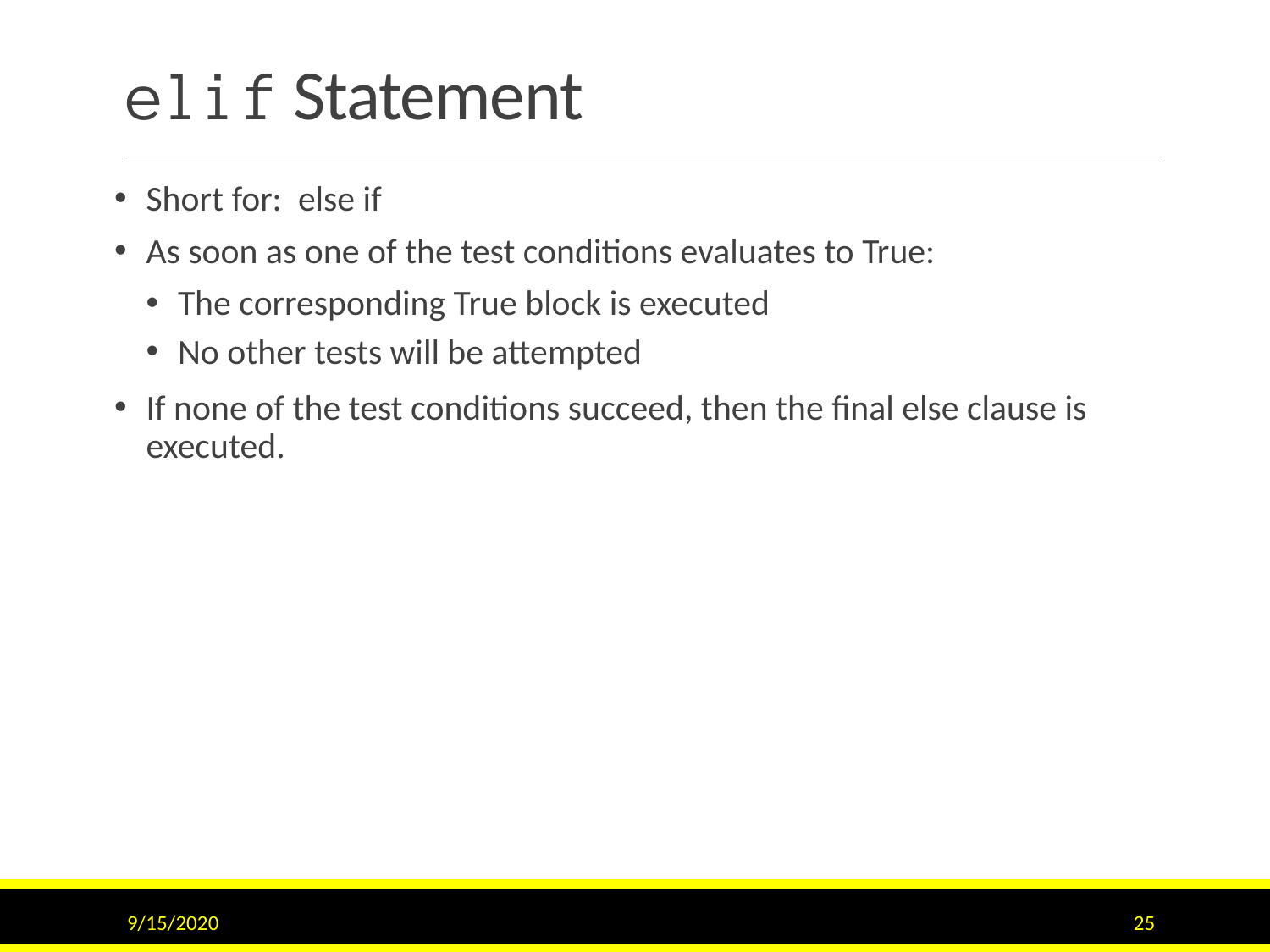

# elif Statement
Short for:  else if
As soon as one of the test conditions evaluates to True:
The corresponding True block is executed
No other tests will be attempted
If none of the test conditions succeed, then the final else clause is executed.
9/15/2020
25